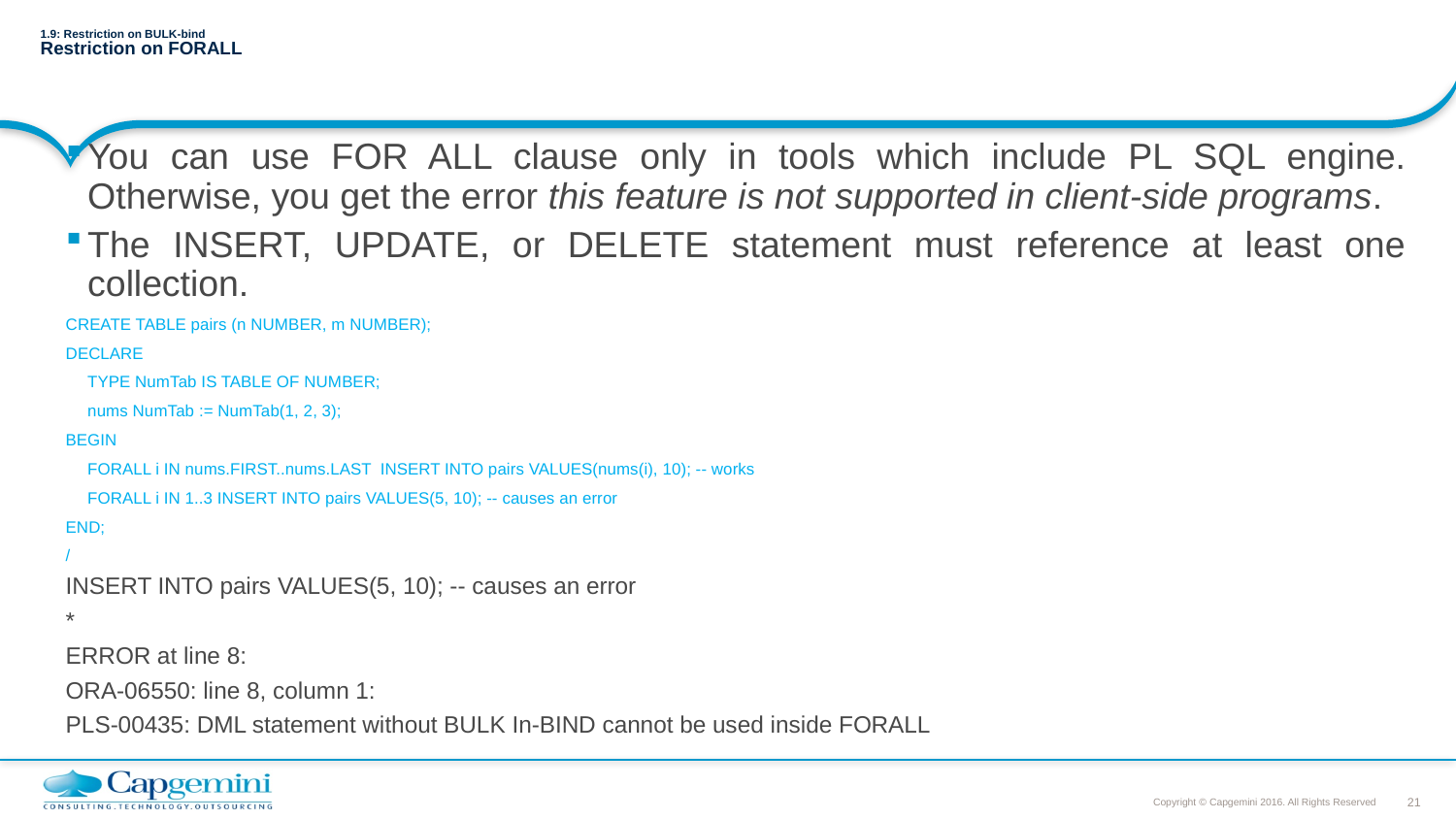

# 1.9: Restriction on BULK-bind Restriction on FORALL
You can use FOR ALL clause only in tools which include PL SQL engine. Otherwise, you get the error this feature is not supported in client-side programs.
The INSERT, UPDATE, or DELETE statement must reference at least one collection.
CREATE TABLE pairs (n NUMBER, m NUMBER);
DECLARE
		TYPE NumTab IS TABLE OF NUMBER;
		nums NumTab := NumTab(1, 2, 3);
BEGIN
		FORALL i IN nums.FIRST..nums.LAST  INSERT INTO pairs VALUES(nums(i), 10); -- works
		FORALL i IN 1..3 INSERT INTO pairs VALUES(5, 10); -- causes an error
END;
/
INSERT INTO pairs VALUES(5, 10); -- causes an error
*
ERROR at line 8:
ORA-06550: line 8, column 1:
PLS-00435: DML statement without BULK In-BIND cannot be used inside FORALL